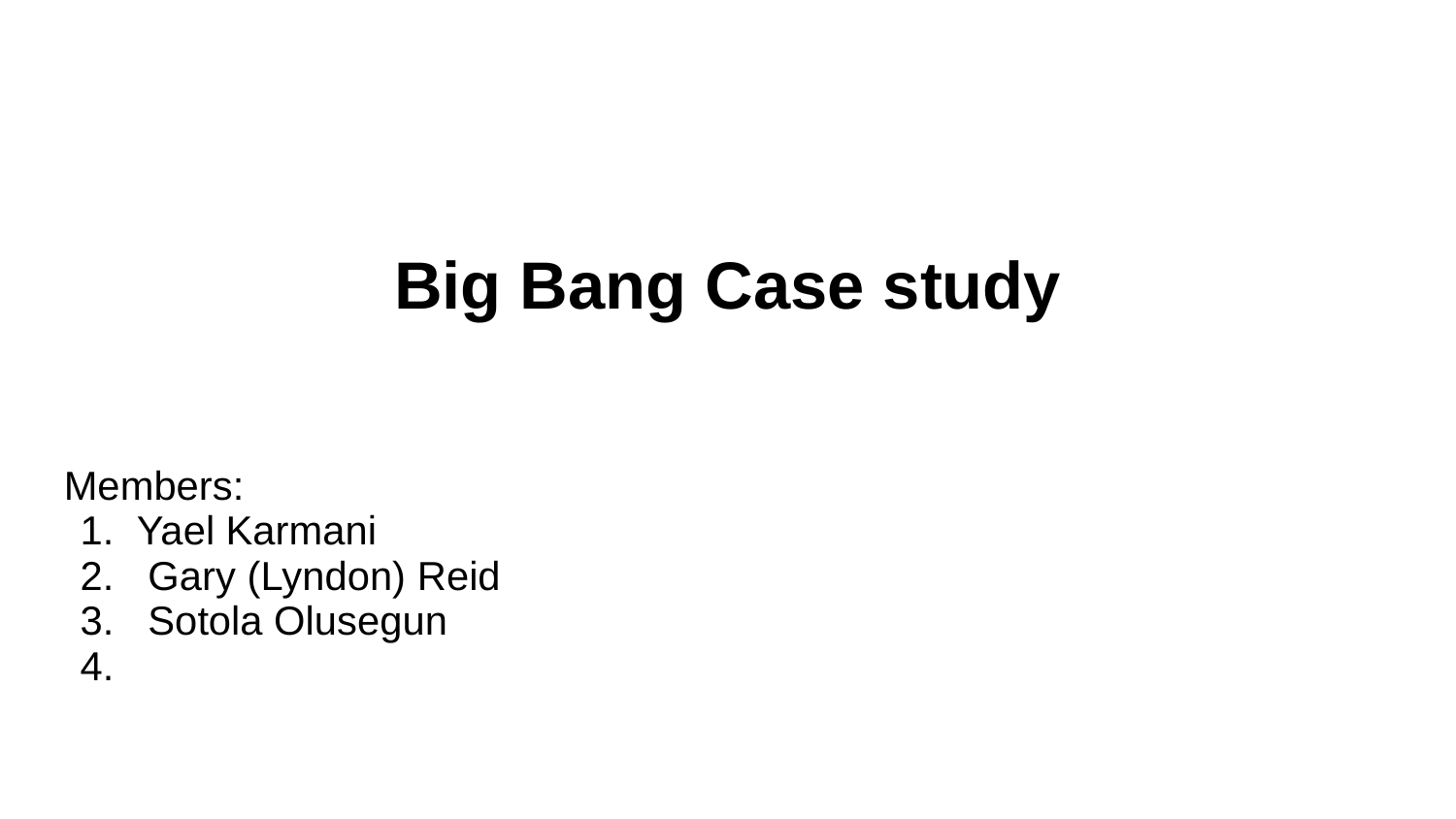

Big Bang Case study
Members:
Yael Karmani
 Gary (Lyndon) Reid
 Sotola Olusegun